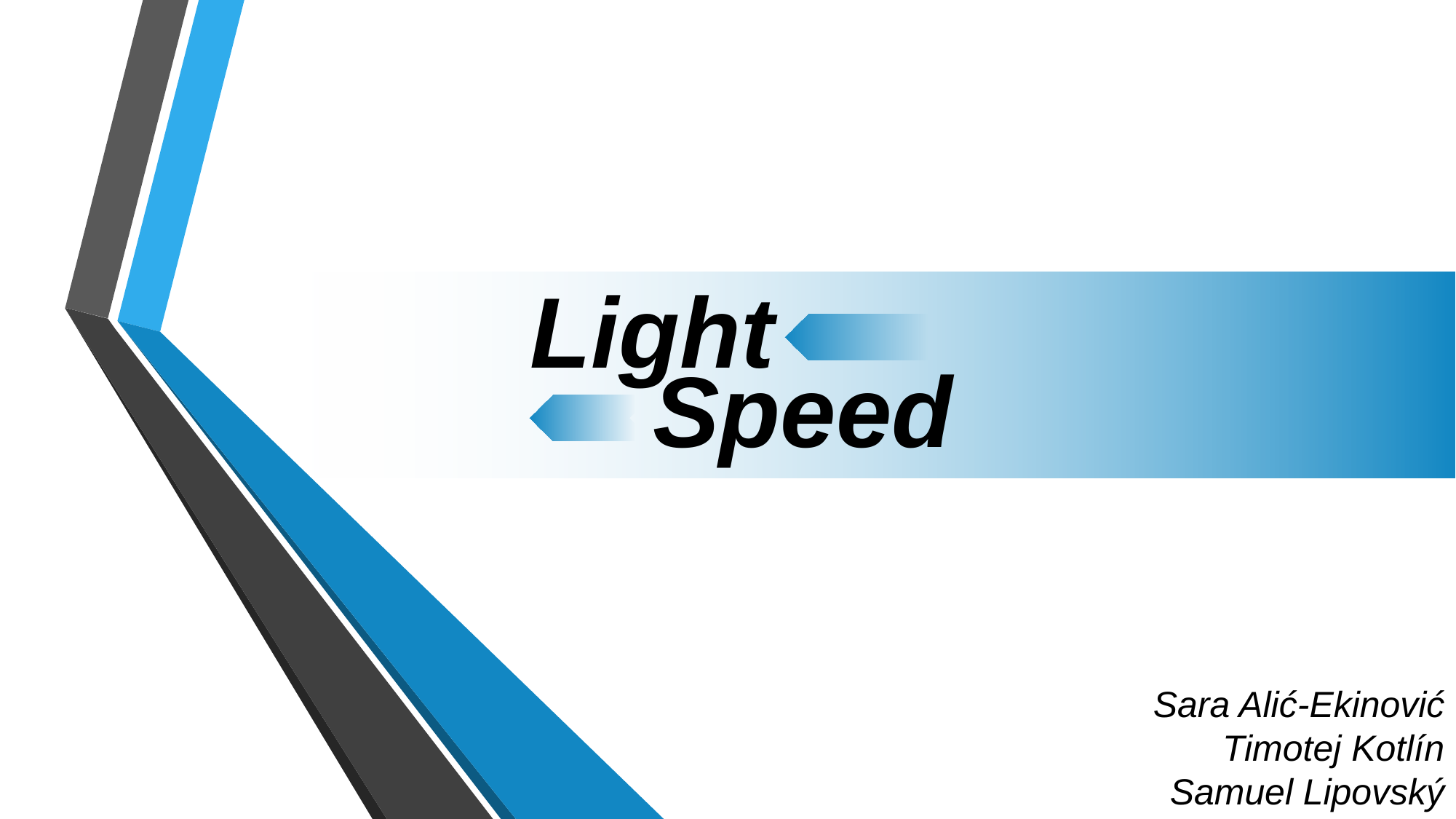

Light
Speed

Sara Alić-Ekinović
Timotej Kotlín
Samuel Lipovský